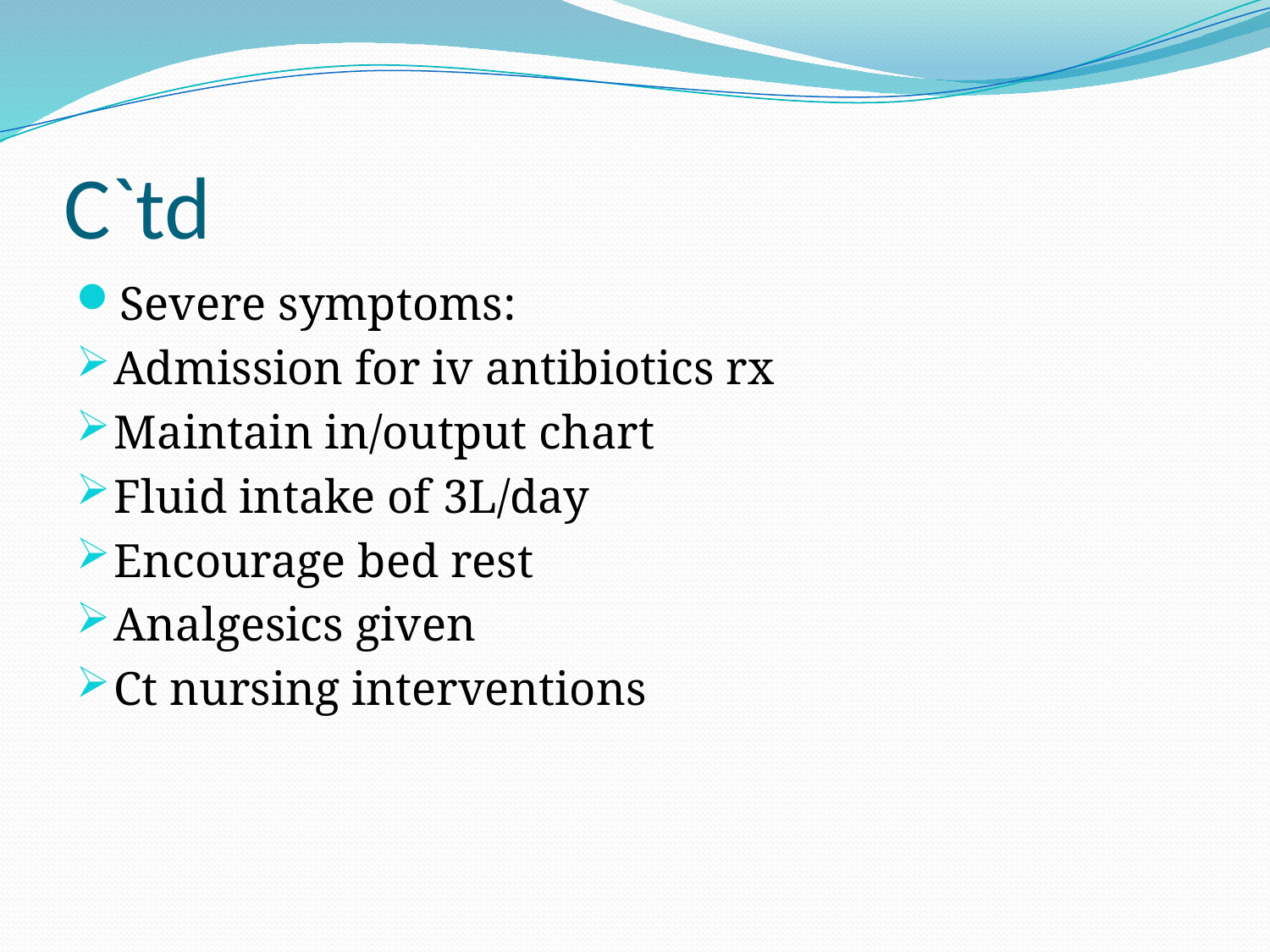

# C`td
Severe symptoms:
Admission for iv antibiotics rx
Maintain in/output chart
Fluid intake of 3L/day
Encourage bed rest
Analgesics given
Ct nursing interventions